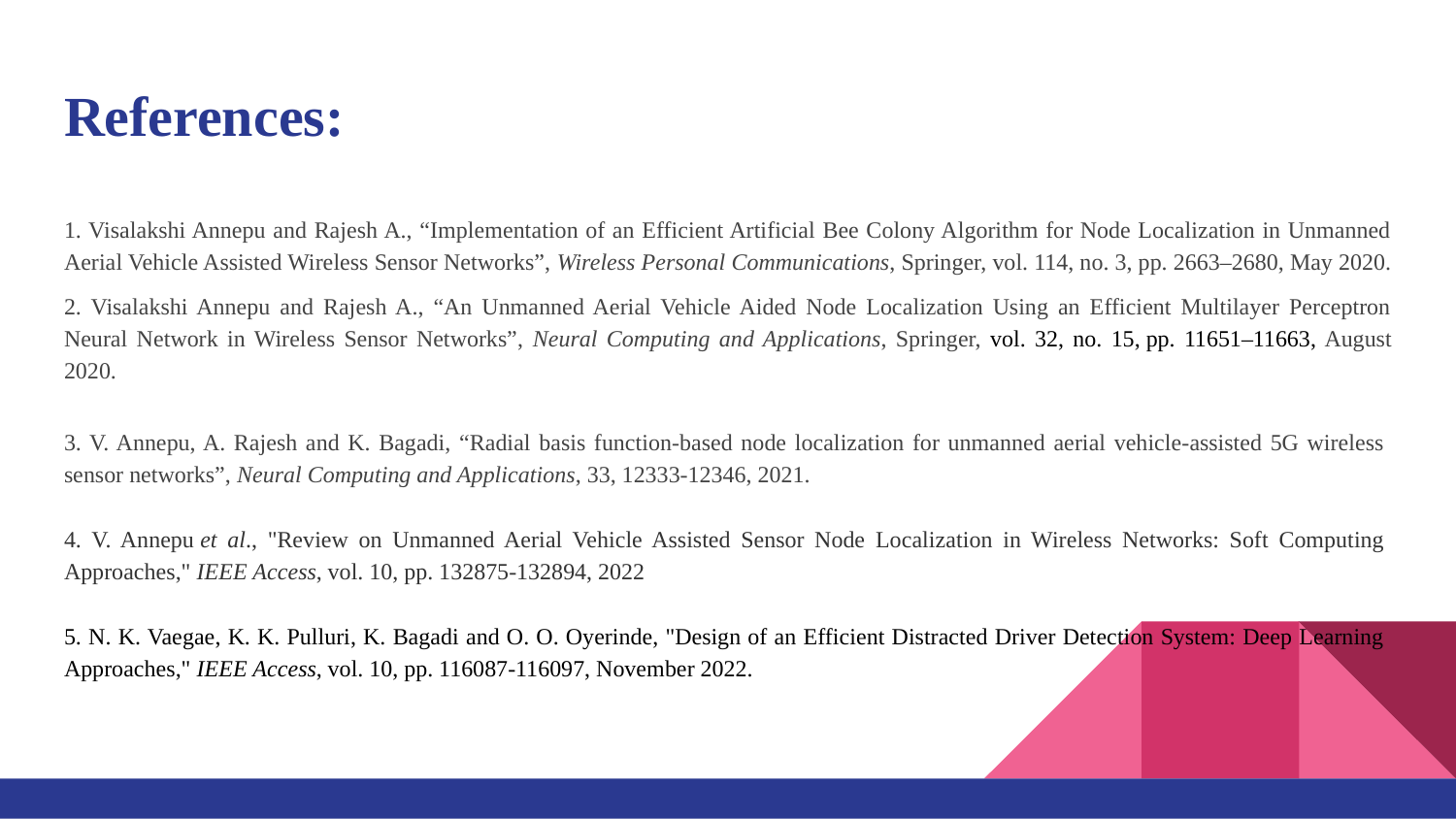

# References:
1. Visalakshi Annepu and Rajesh A., “Implementation of an Efficient Artificial Bee Colony Algorithm for Node Localization in Unmanned Aerial Vehicle Assisted Wireless Sensor Networks”, Wireless Personal Communications, Springer, vol. 114, no. 3, pp. 2663–2680, May 2020.
2. Visalakshi Annepu and Rajesh A., “An Unmanned Aerial Vehicle Aided Node Localization Using an Efficient Multilayer Perceptron Neural Network in Wireless Sensor Networks”, Neural Computing and Applications, Springer, vol. 32, no. 15, pp. 11651–11663, August 2020.

3. V. Annepu, A. Rajesh and K. Bagadi, “Radial basis function-based node localization for unmanned aerial vehicle-assisted 5G wireless sensor networks”, Neural Computing and Applications, 33, 12333-12346, 2021.

4. V. Annepu et al., "Review on Unmanned Aerial Vehicle Assisted Sensor Node Localization in Wireless Networks: Soft Computing Approaches," IEEE Access, vol. 10, pp. 132875-132894, 2022

5. N. K. Vaegae, K. K. Pulluri, K. Bagadi and O. O. Oyerinde, "Design of an Efficient Distracted Driver Detection System: Deep Learning Approaches," IEEE Access, vol. 10, pp. 116087-116097, November 2022.